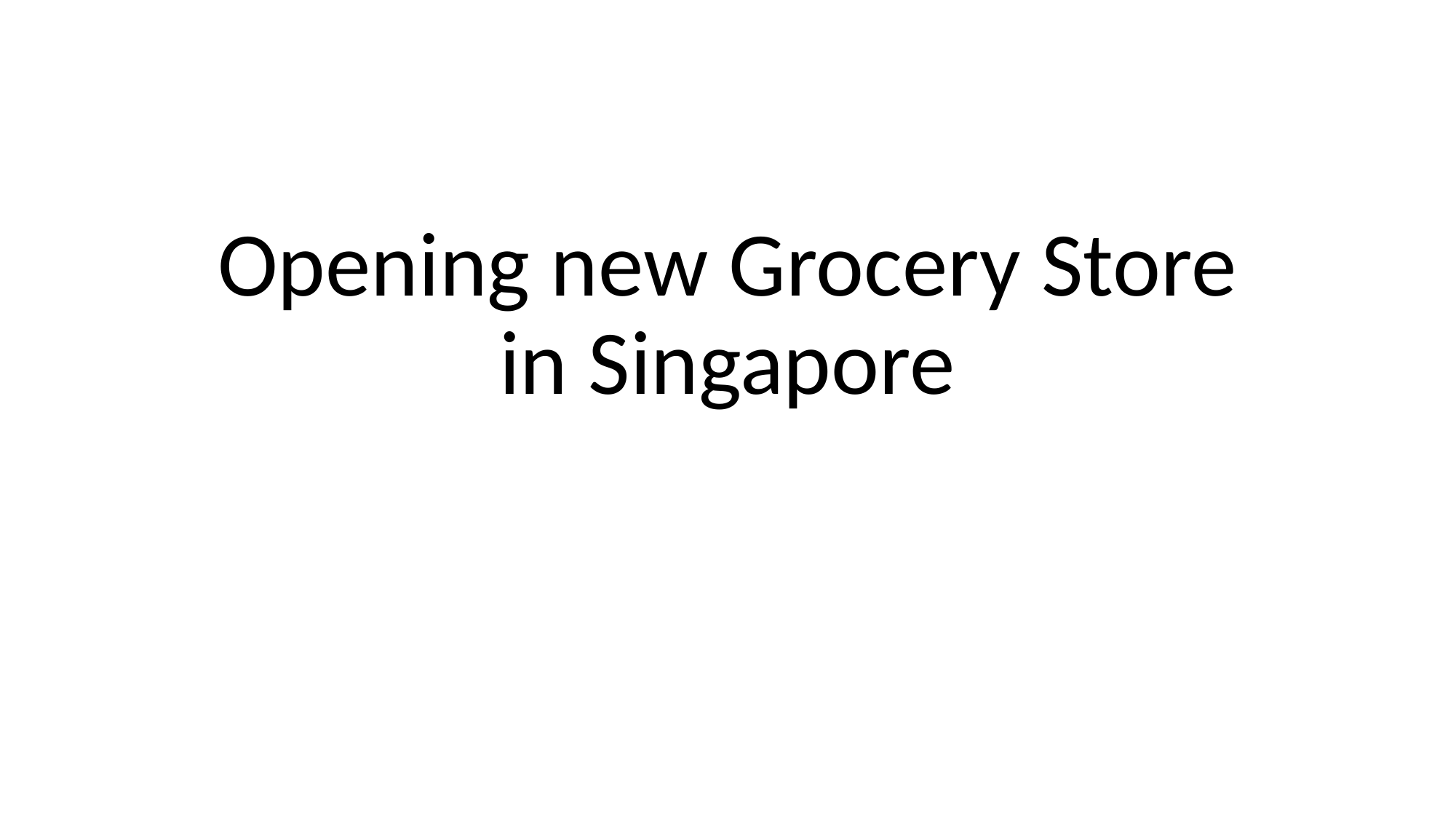

# Opening new Grocery Store in Singapore